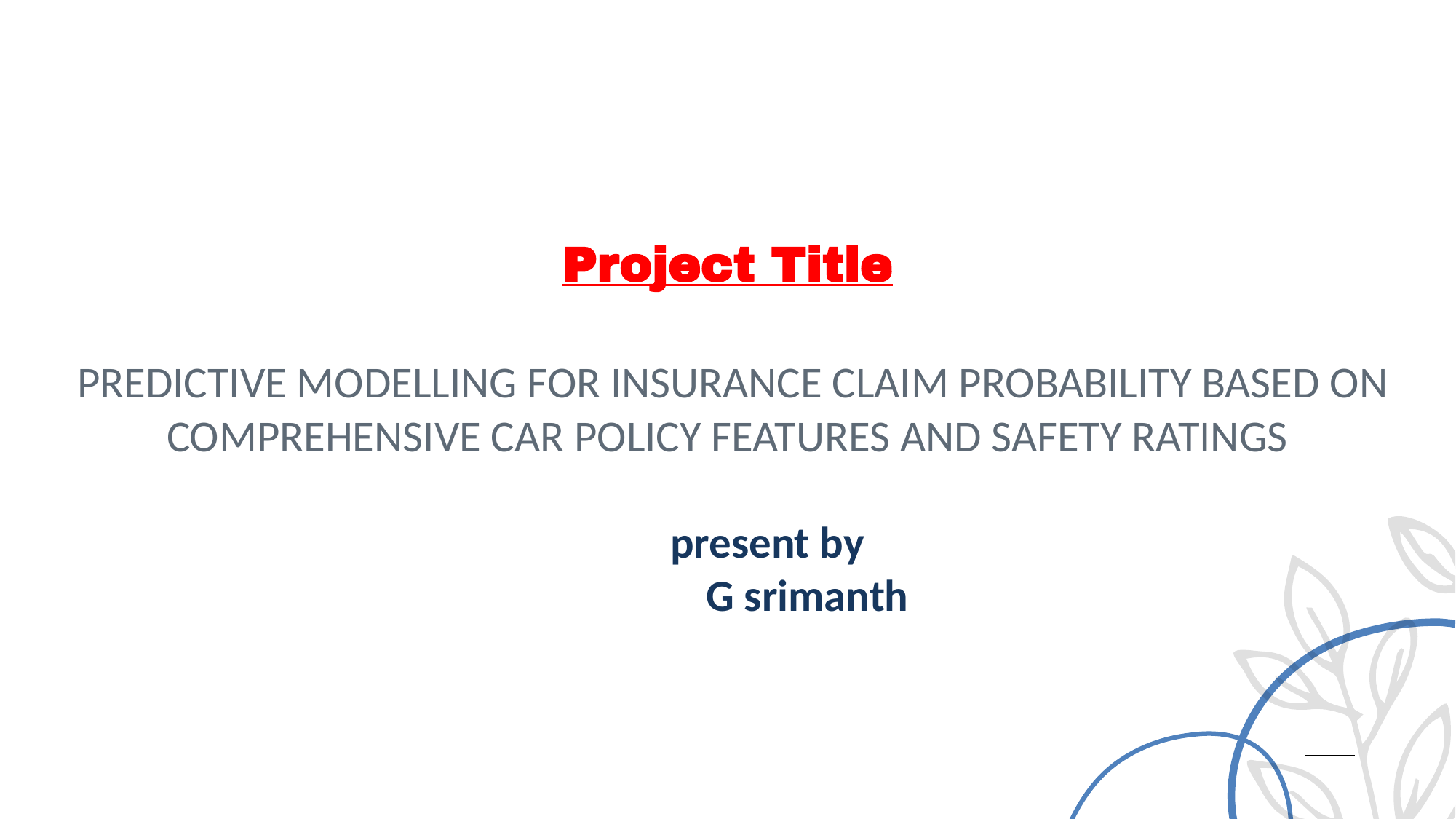

Project Title
 Predictive Modelling for Insurance Claim Probability Based on Comprehensive Car Policy Features and Safety Ratings
									present by
					 				G srimanth